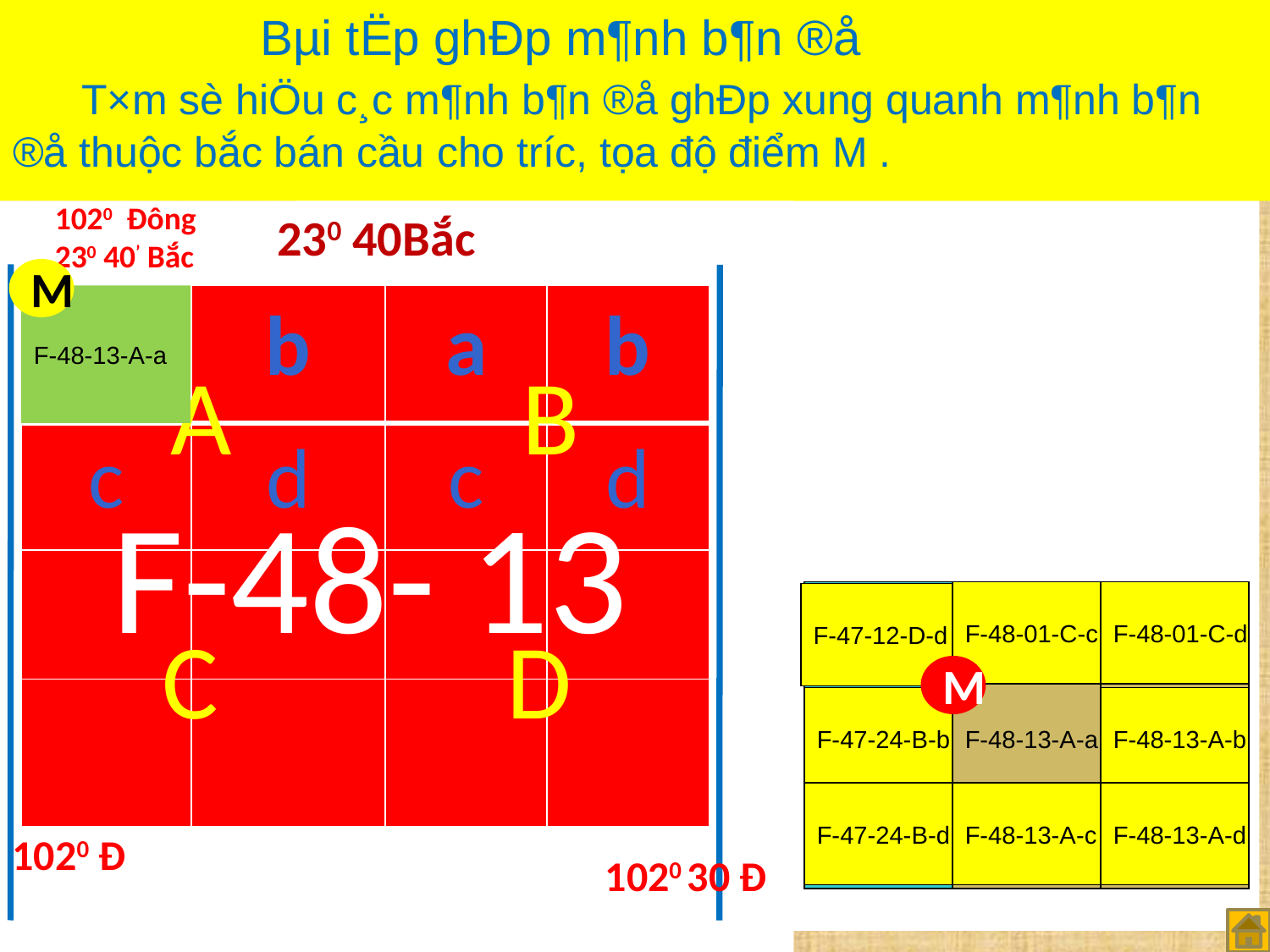

# Bµi tËp ghÐp m¶nh b¶n ®å T×m sè hiÖu c¸c m¶nh b¶n ®å ghÐp xung quanh m¶nh b¶n ®å thuộc bắc bán cầu cho tr­íc, tọa độ điểm M .
1020  Đông
230 40’ Bắc

230 40Bắc

M
| a | b | a | b |
| --- | --- | --- | --- |
| c | d | c | d |
|  |  |  |  |
|  |  |  |  |
F-48-13-A-a

A
B

F-48- 13
C
D

F-48-01-C-c
F-48-01-C-d
F-47-12-D-d
M
F-47-24-B-b
F-48-13-A-a
F-48-13-A-b
F-47-24-B-d
F-48-13-A-c
F-48-13-A-d
1020 Đ

1020 30 Đ